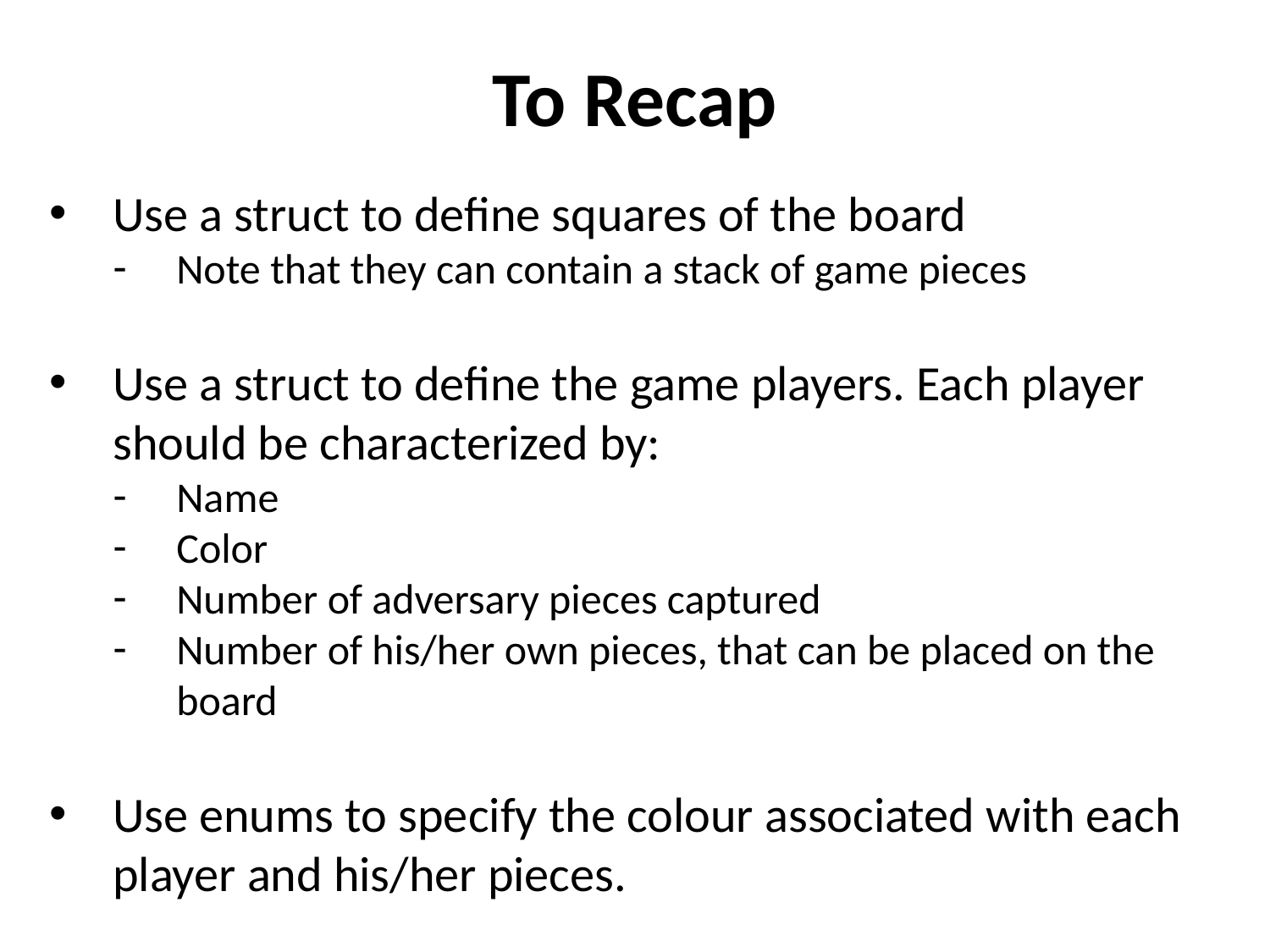

To Recap
Use a struct to define squares of the board
Note that they can contain a stack of game pieces

Use a struct to define the game players. Each player should be characterized by:
Name
Color
Number of adversary pieces captured
Number of his/her own pieces, that can be placed on the board

Use enums to specify the colour associated with each player and his/her pieces.